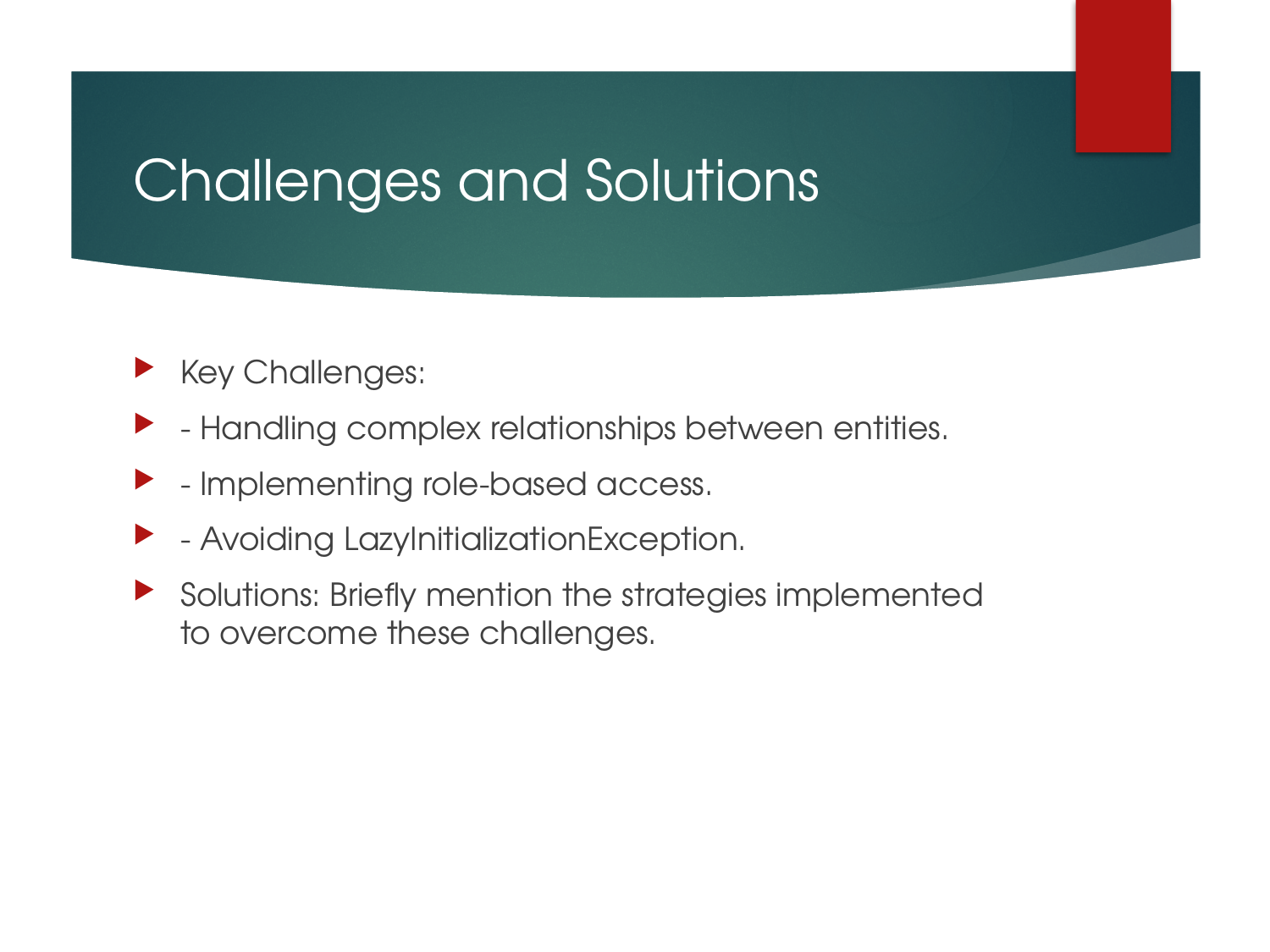

# Challenges and Solutions
Key Challenges:
- Handling complex relationships between entities.
- Implementing role-based access.
- Avoiding LazyInitializationException.
Solutions: Briefly mention the strategies implemented to overcome these challenges.